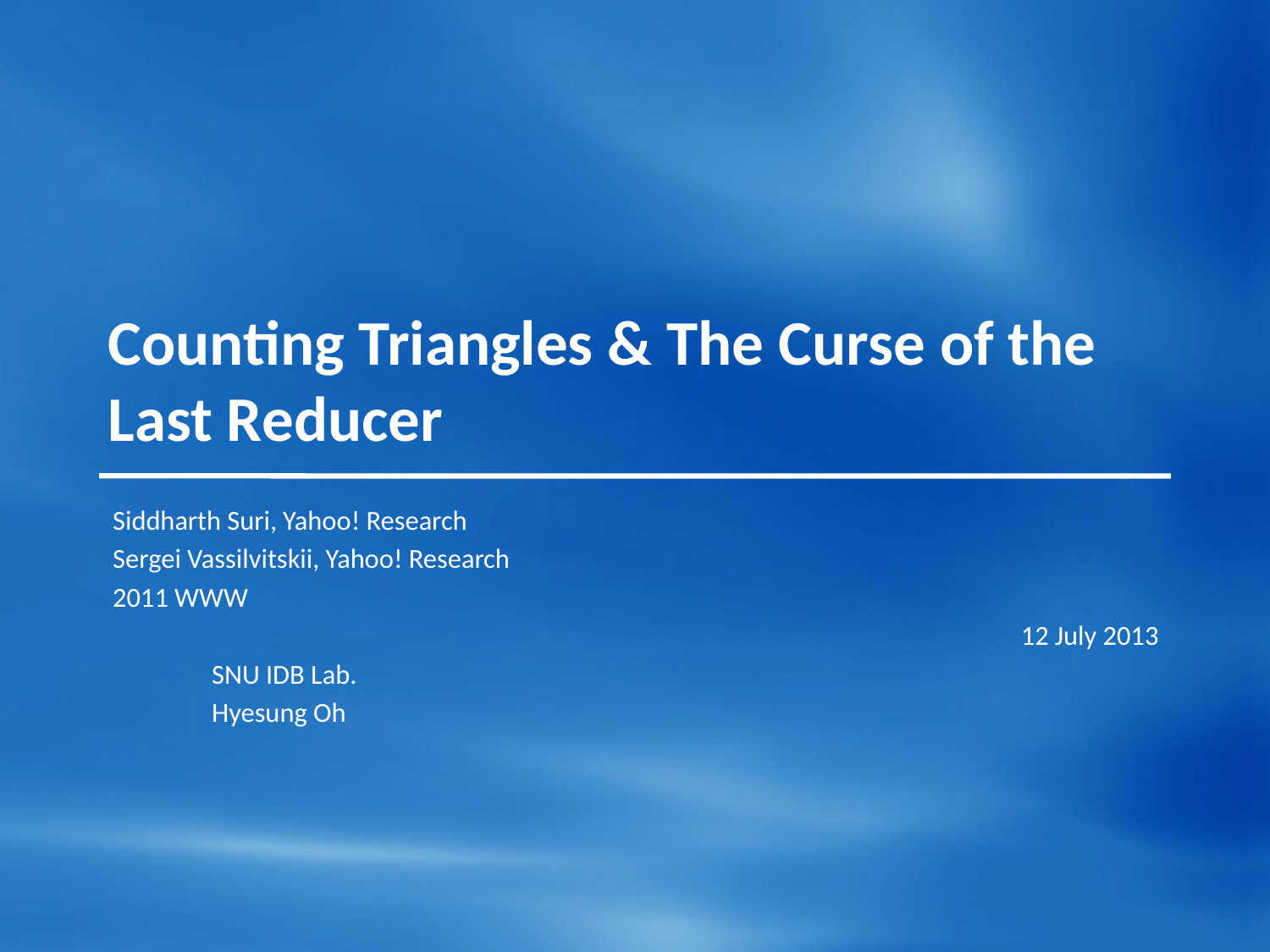

# Counting Triangles & The Curse of the Last Reducer
Siddharth Suri, Yahoo! Research
Sergei Vassilvitskii, Yahoo! Research
2011 WWW
 12 July 2013
							SNU IDB Lab.
							Hyesung Oh